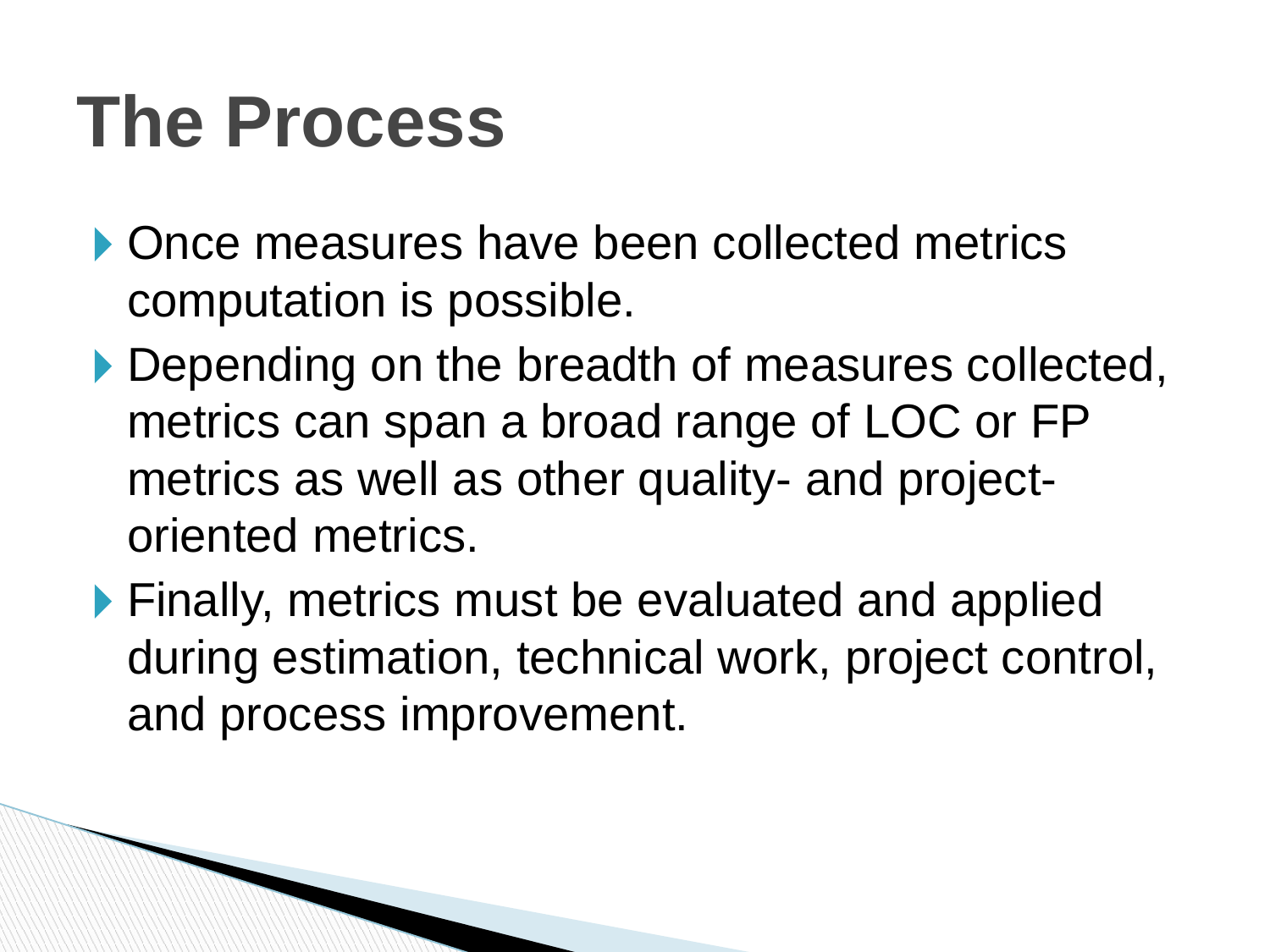

# The Process
Once measures have been collected metrics computation is possible.
Depending on the breadth of measures collected, metrics can span a broad range of LOC or FP metrics as well as other quality- and project-oriented metrics.
Finally, metrics must be evaluated and applied during estimation, technical work, project control, and process improvement.